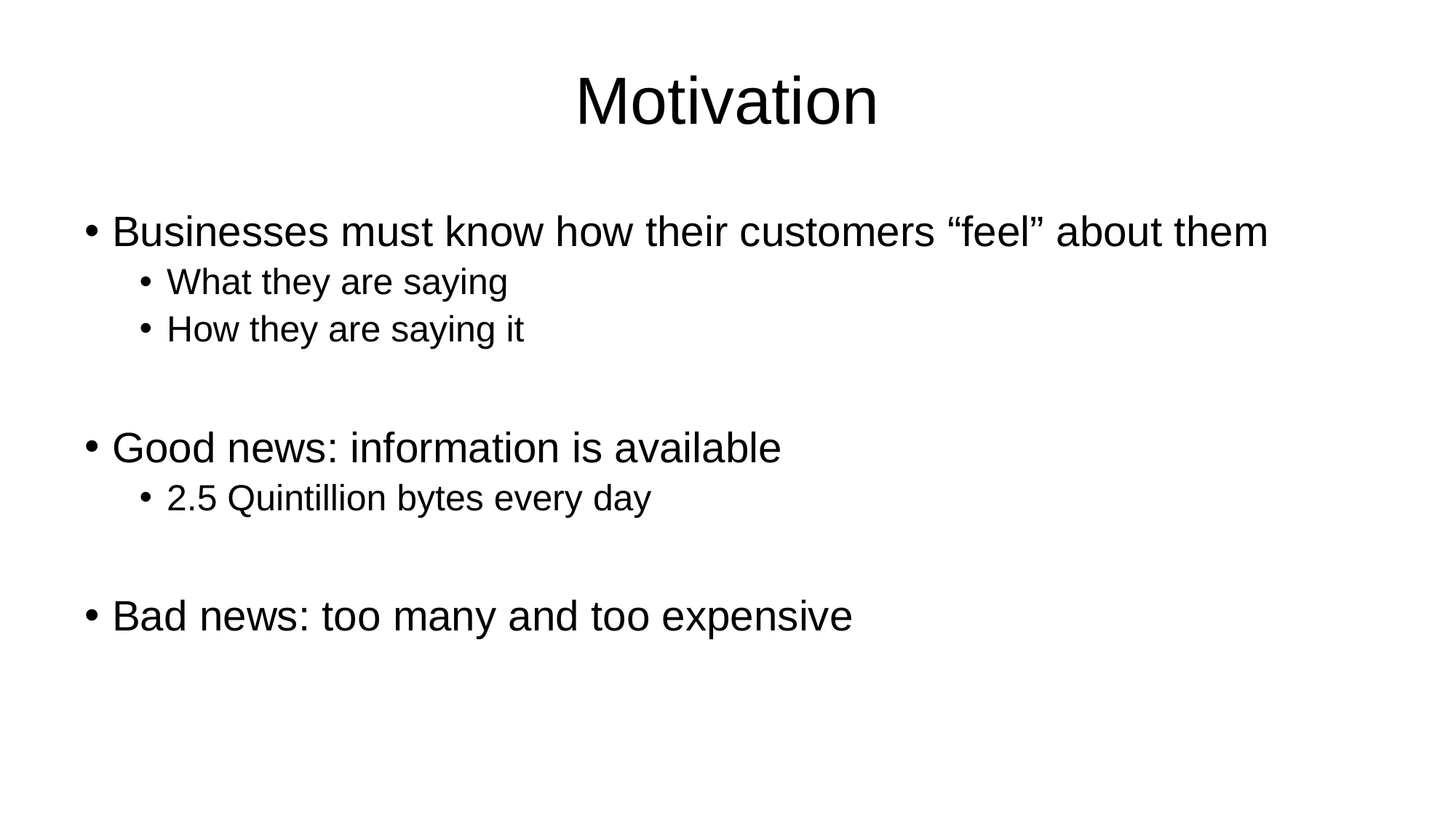

# Motivation

Businesses must know how their customers “feel” about them
What they are saying
How they are saying it

Good news: information is available
2.5 Quintillion bytes every day

Bad news: too many and too expensive